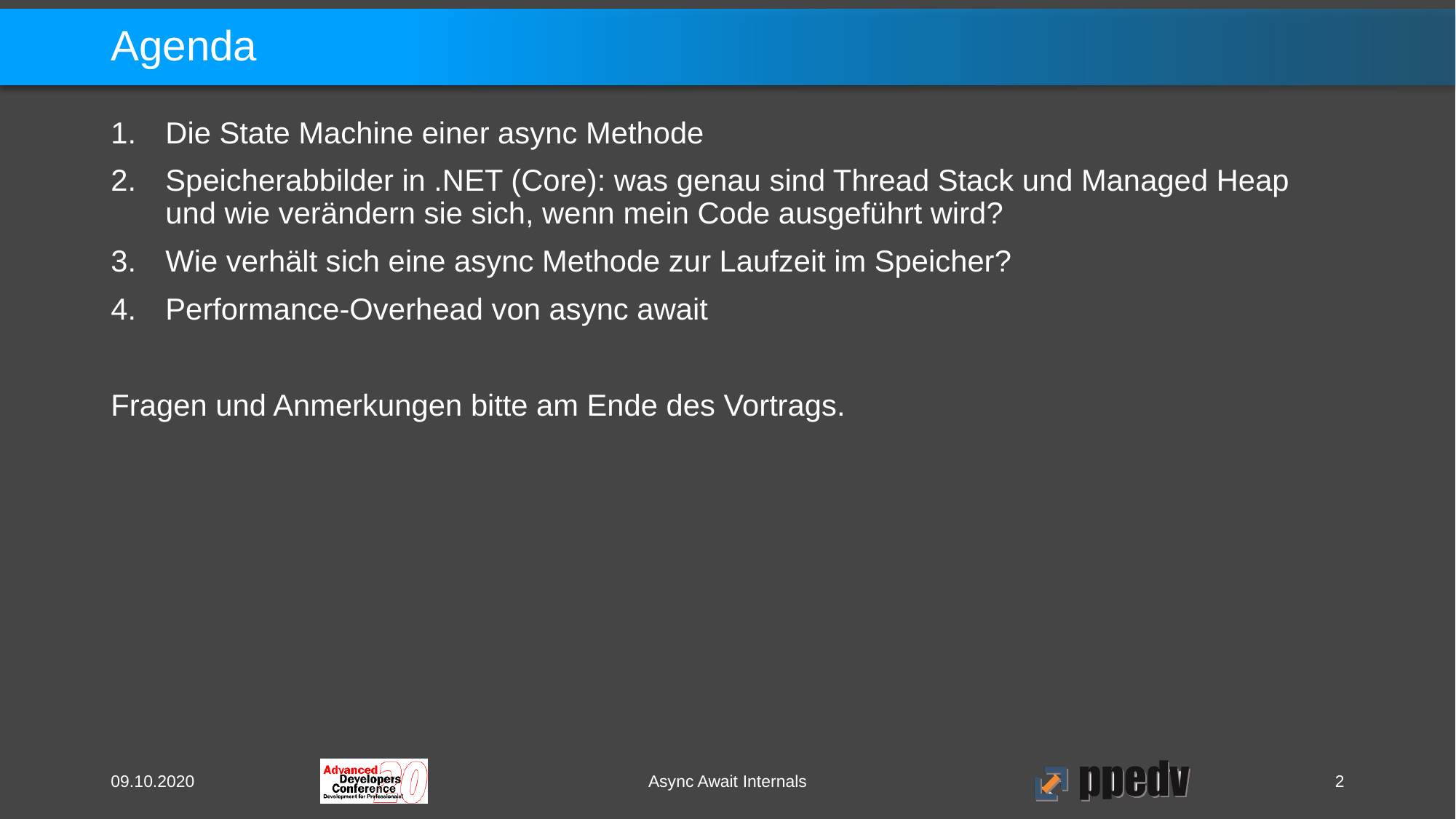

# Agenda
Die State Machine einer async Methode
Speicherabbilder in .NET (Core): was genau sind Thread Stack und Managed Heap und wie verändern sie sich, wenn mein Code ausgeführt wird?
Wie verhält sich eine async Methode zur Laufzeit im Speicher?
Performance-Overhead von async await

Fragen und Anmerkungen bitte am Ende des Vortrags.
09.10.2020
Async Await Internals
2